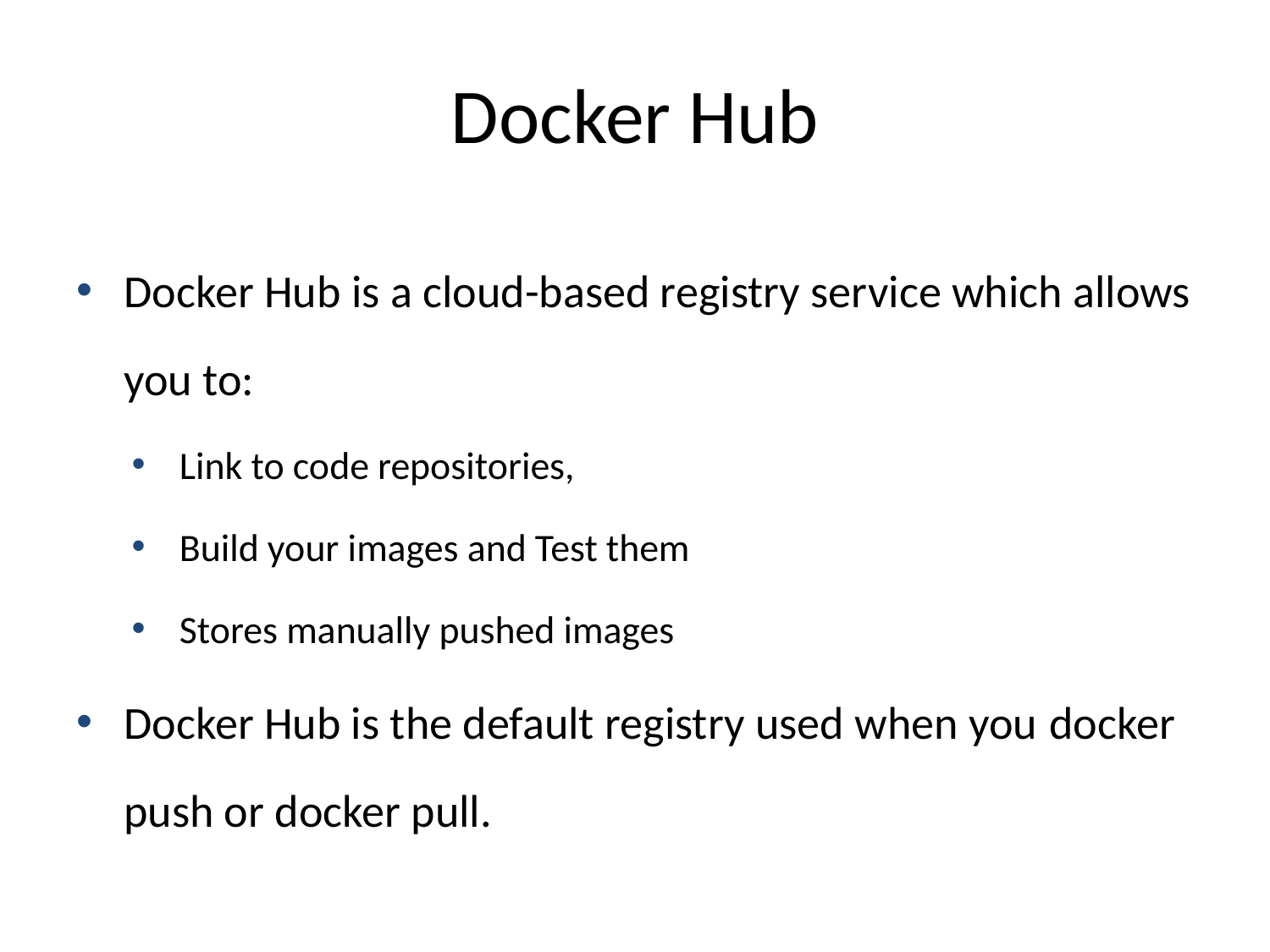

# Docker Hub
Docker Hub is a cloud-based registry service which allows you to:
Link to code repositories,
Build your images and Test them
Stores manually pushed images
Docker Hub is the default registry used when you docker push or docker pull.